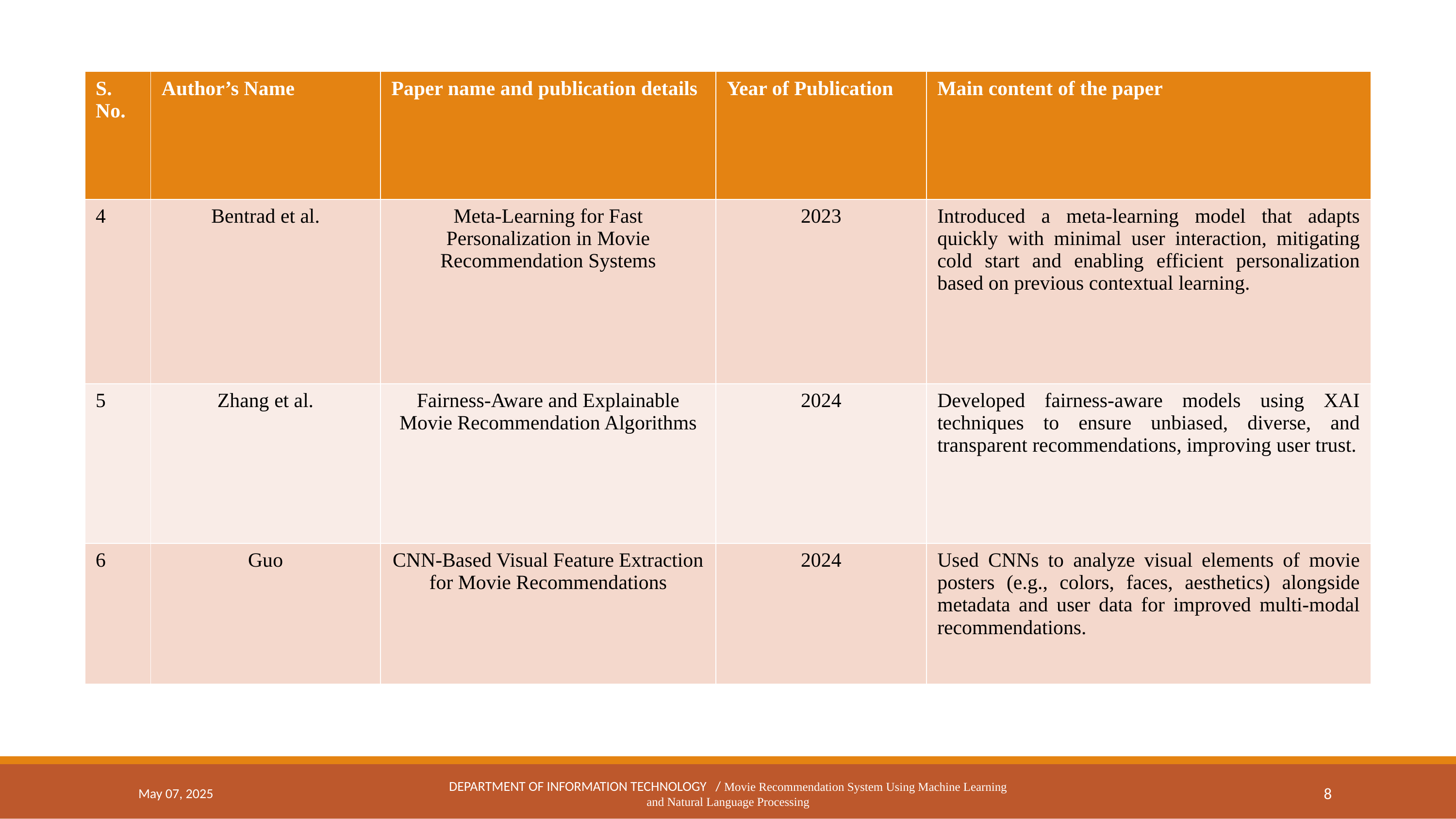

| S. No. | Author’s Name | Paper name and publication details | Year of Publication | Main content of the paper |
| --- | --- | --- | --- | --- |
| 4 | Bentrad et al. | Meta-Learning for Fast Personalization in Movie Recommendation Systems | 2023 | Introduced a meta-learning model that adapts quickly with minimal user interaction, mitigating cold start and enabling efficient personalization based on previous contextual learning. |
| 5 | Zhang et al. | Fairness-Aware and Explainable Movie Recommendation Algorithms | 2024 | Developed fairness-aware models using XAI techniques to ensure unbiased, diverse, and transparent recommendations, improving user trust. |
| 6 | Guo | CNN-Based Visual Feature Extraction for Movie Recommendations | 2024 | Used CNNs to analyze visual elements of movie posters (e.g., colors, faces, aesthetics) alongside metadata and user data for improved multi-modal recommendations. |
May 07, 2025
DEPARTMENT OF INFORMATION TECHNOLOGY   / Movie Recommendation System Using Machine Learning and Natural Language Processing
8